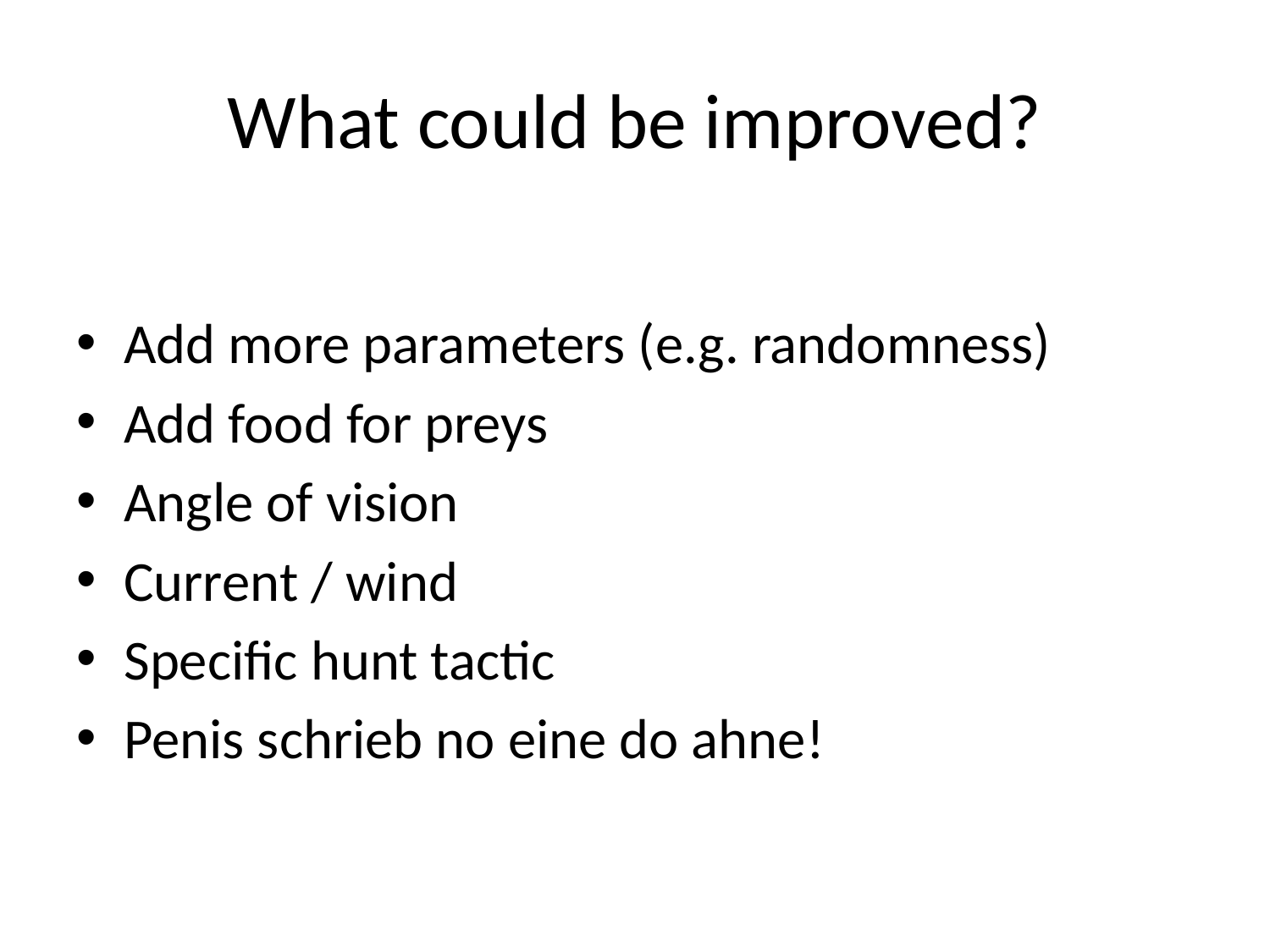

# What could be improved?

Add more parameters (e.g. randomness)
Add food for preys
Angle of vision
Current / wind
Specific hunt tactic
Penis schrieb no eine do ahne!